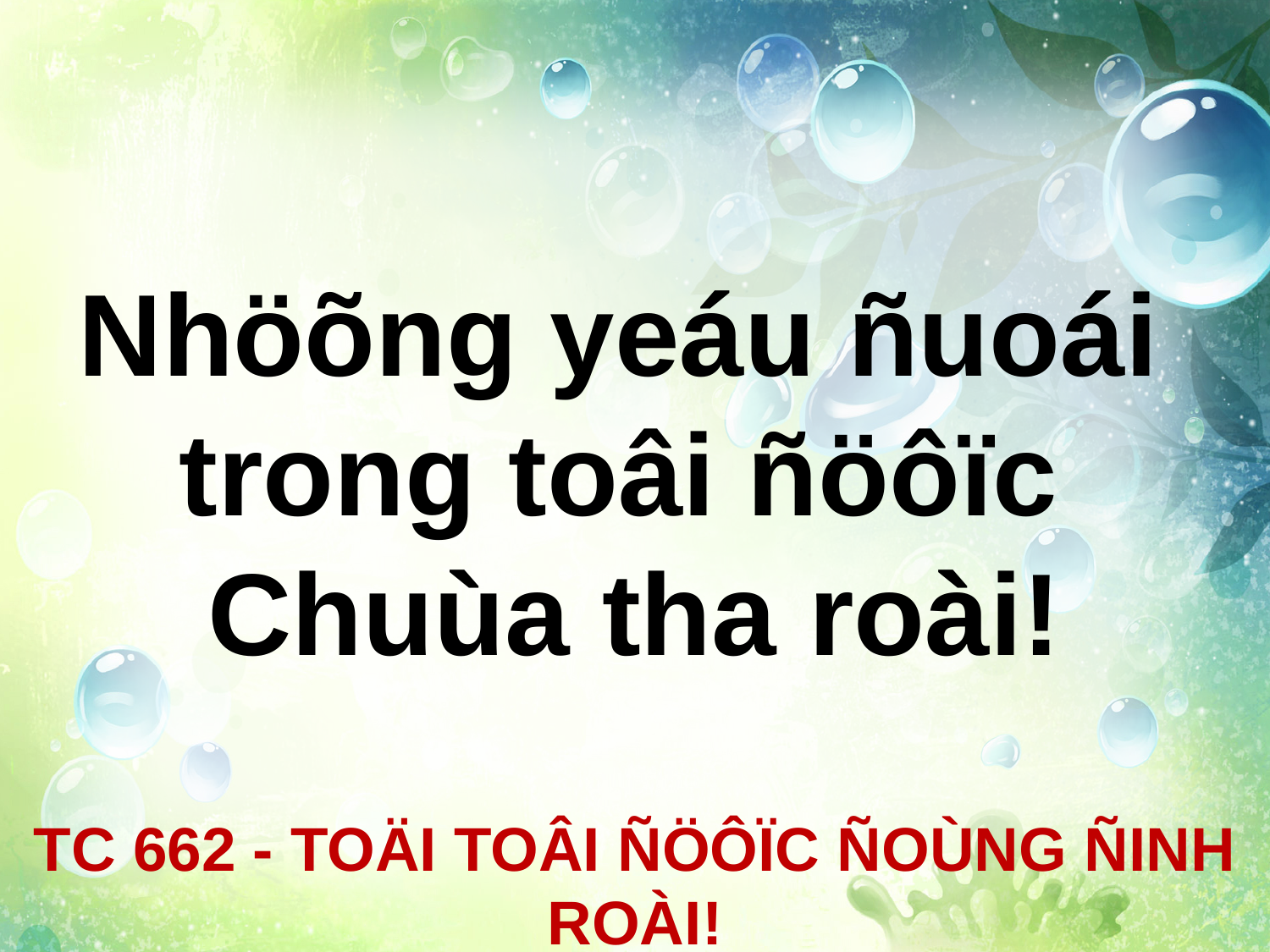

Nhöõng yeáu ñuoái
trong toâi ñöôïc
Chuùa tha roài!
TC 662 - TOÄI TOÂI ÑÖÔÏC ÑOÙNG ÑINH ROÀI!